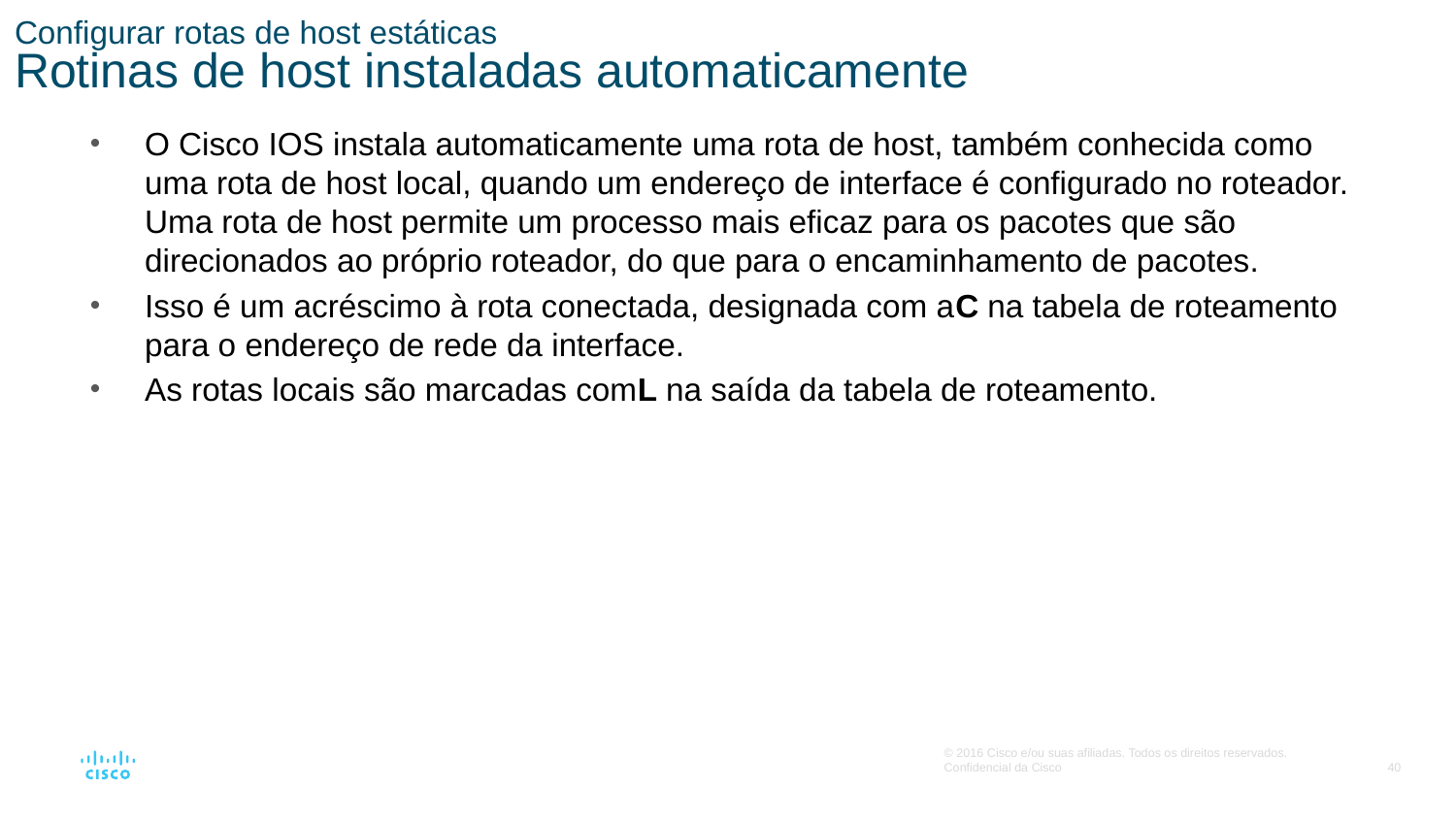

# Configurar rotas de host estáticas Rotinas de host instaladas automaticamente
O Cisco IOS instala automaticamente uma rota de host, também conhecida como uma rota de host local, quando um endereço de interface é configurado no roteador. Uma rota de host permite um processo mais eficaz para os pacotes que são direcionados ao próprio roteador, do que para o encaminhamento de pacotes.
Isso é um acréscimo à rota conectada, designada com aC na tabela de roteamento para o endereço de rede da interface.
As rotas locais são marcadas comL na saída da tabela de roteamento.